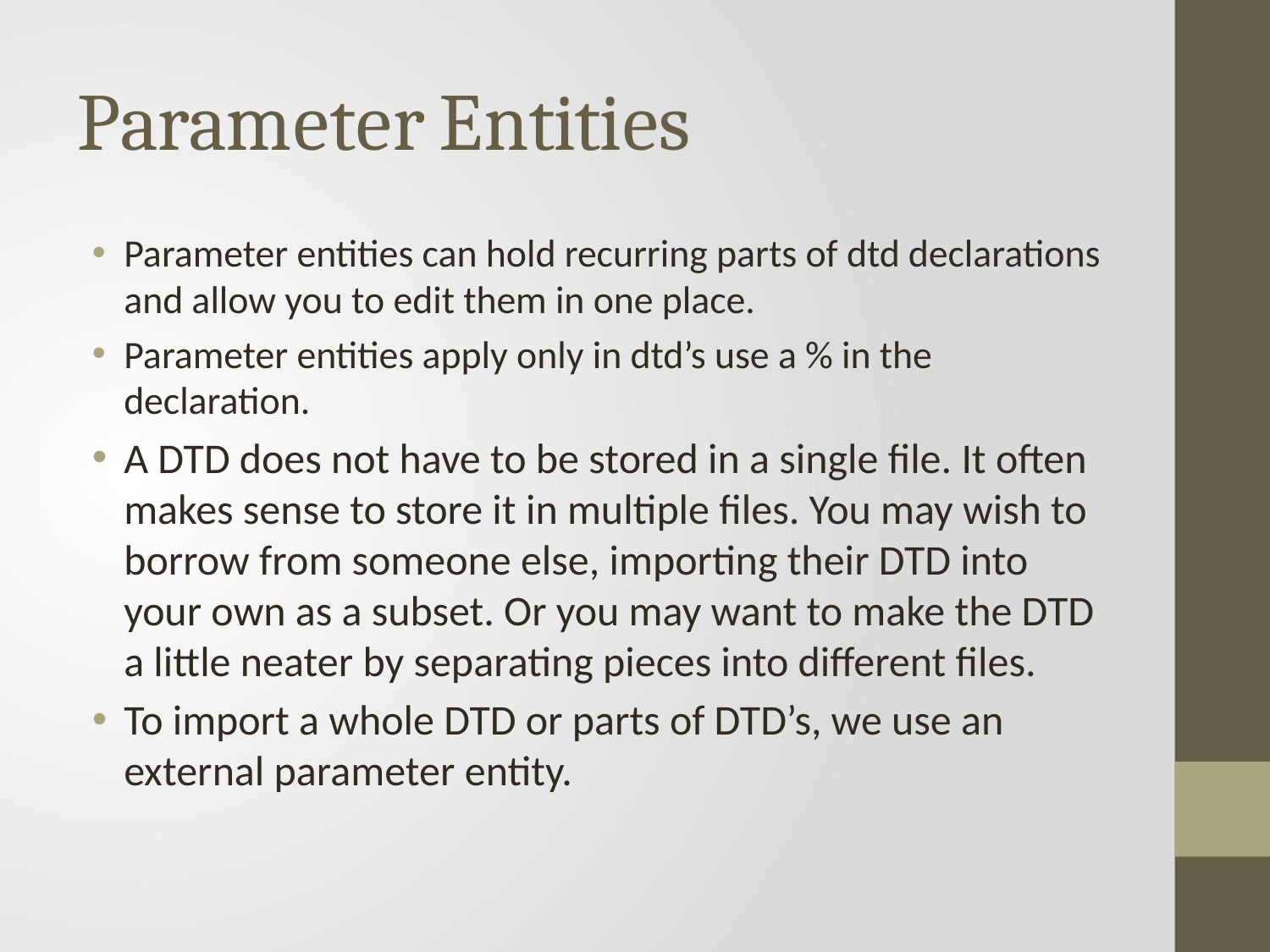

# Parameter Entities
Parameter entities can hold recurring parts of dtd declarations and allow you to edit them in one place.
Parameter entities apply only in dtd’s use a % in the declaration.
A DTD does not have to be stored in a single file. It often makes sense to store it in multiple files. You may wish to borrow from someone else, importing their DTD into your own as a subset. Or you may want to make the DTD a little neater by separating pieces into different files.
To import a whole DTD or parts of DTD’s, we use an external parameter entity.